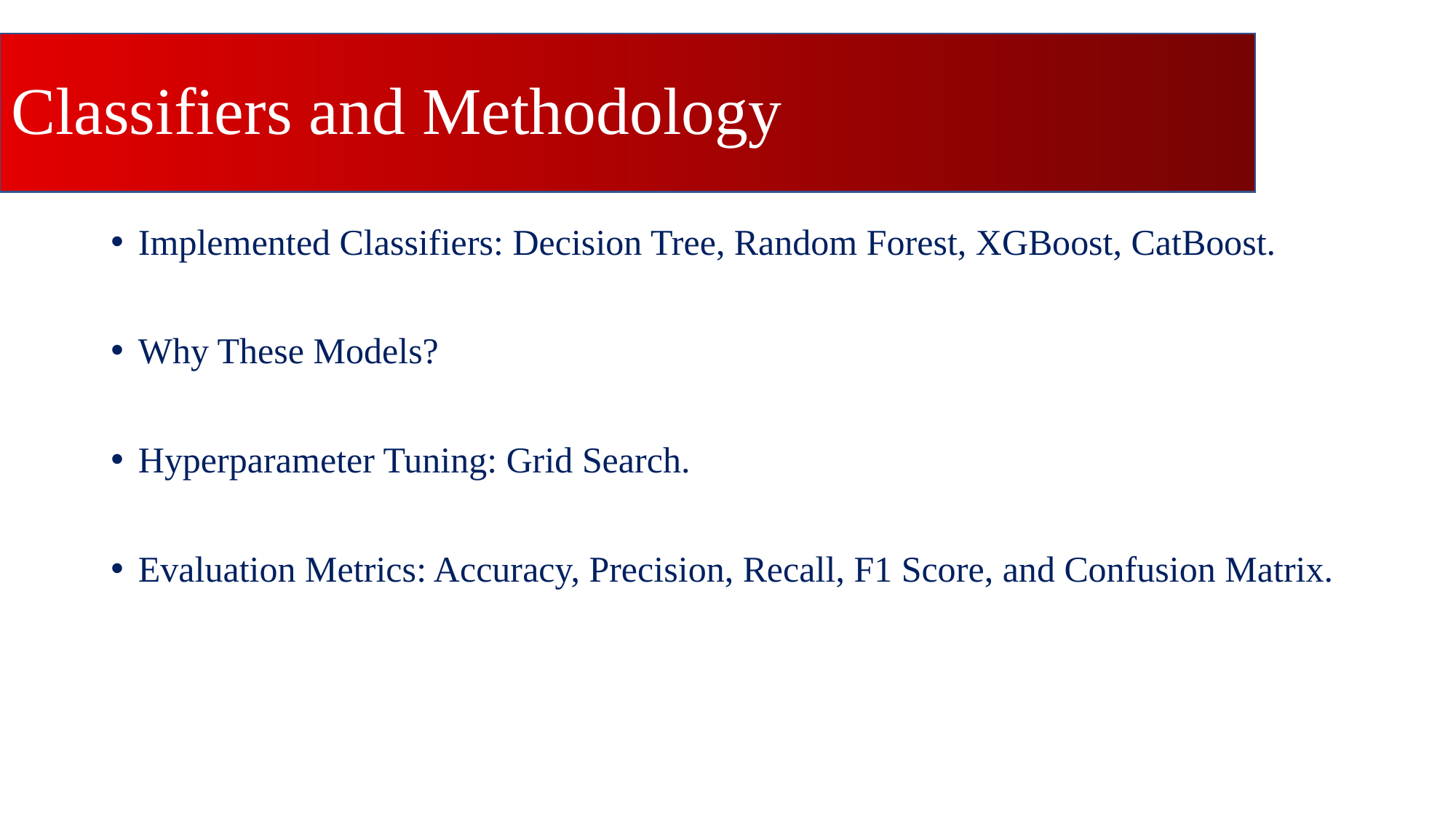

# Classifiers and Methodology
Implemented Classifiers: Decision Tree, Random Forest, XGBoost, CatBoost.

Why These Models?

Hyperparameter Tuning: Grid Search.

Evaluation Metrics: Accuracy, Precision, Recall, F1 Score, and Confusion Matrix.